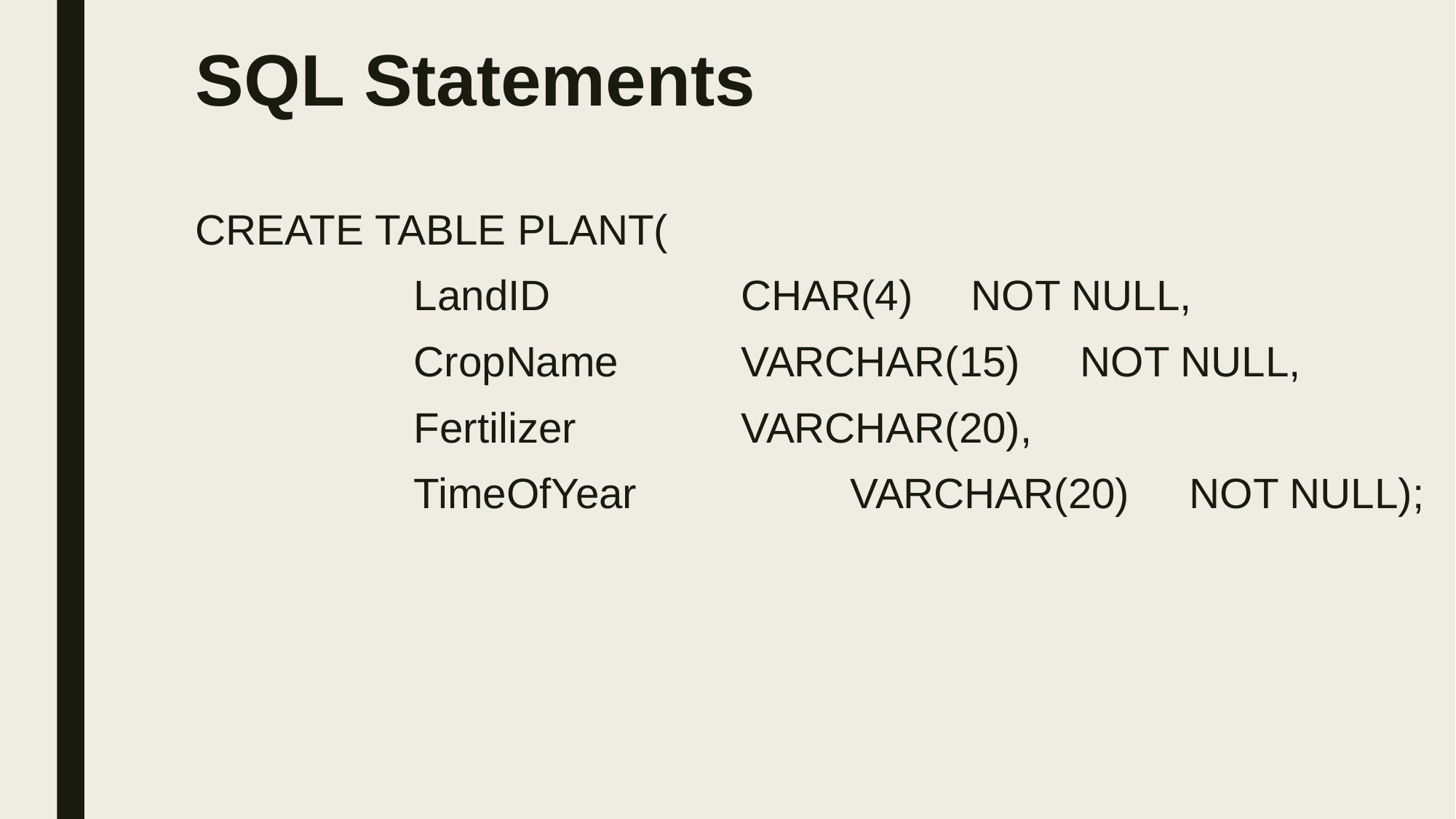

# SQL Statements
CREATE TABLE PLANT(
		LandID		CHAR(4)	 NOT NULL,
		CropName		VARCHAR(15)	 NOT NULL,
		Fertilizer		VARCHAR(20),
		TimeOfYear		VARCHAR(20)	 NOT NULL);